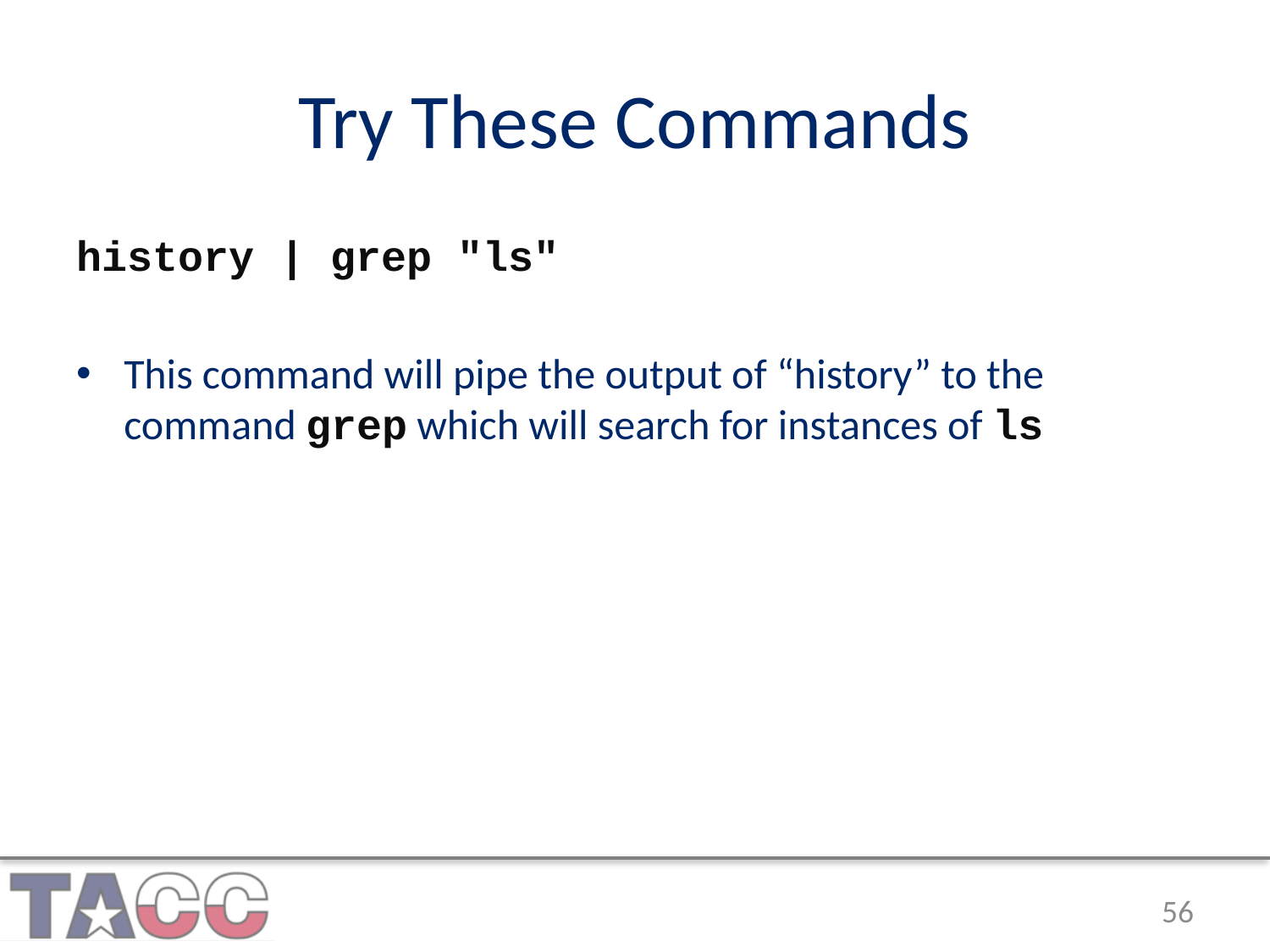

# Try These Commands
history | grep "ls"

This command will pipe the output of “history” to the command grep which will search for instances of ls